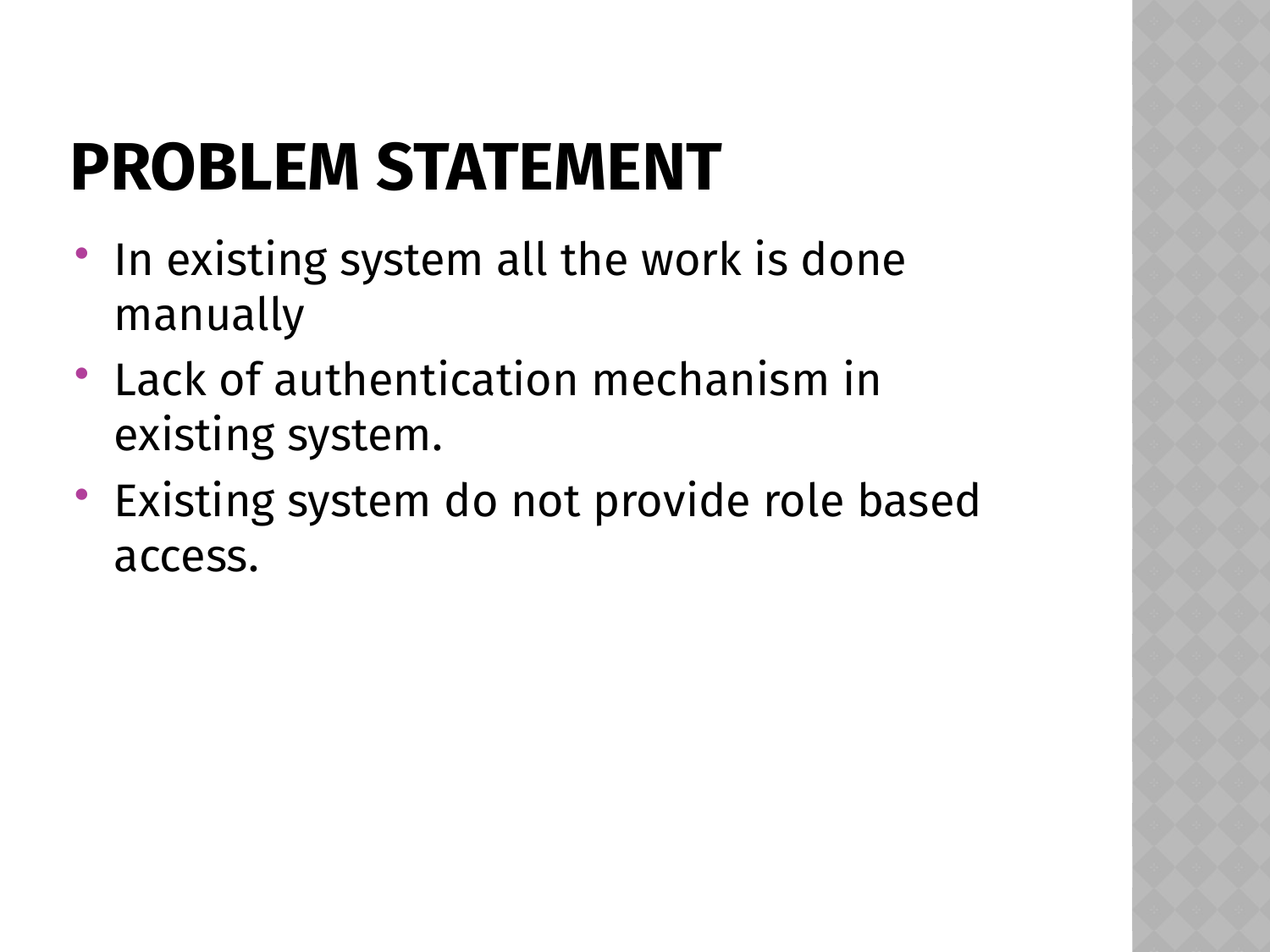

# Problem Statement
In existing system all the work is done manually
Lack of authentication mechanism in existing system.
Existing system do not provide role based access.